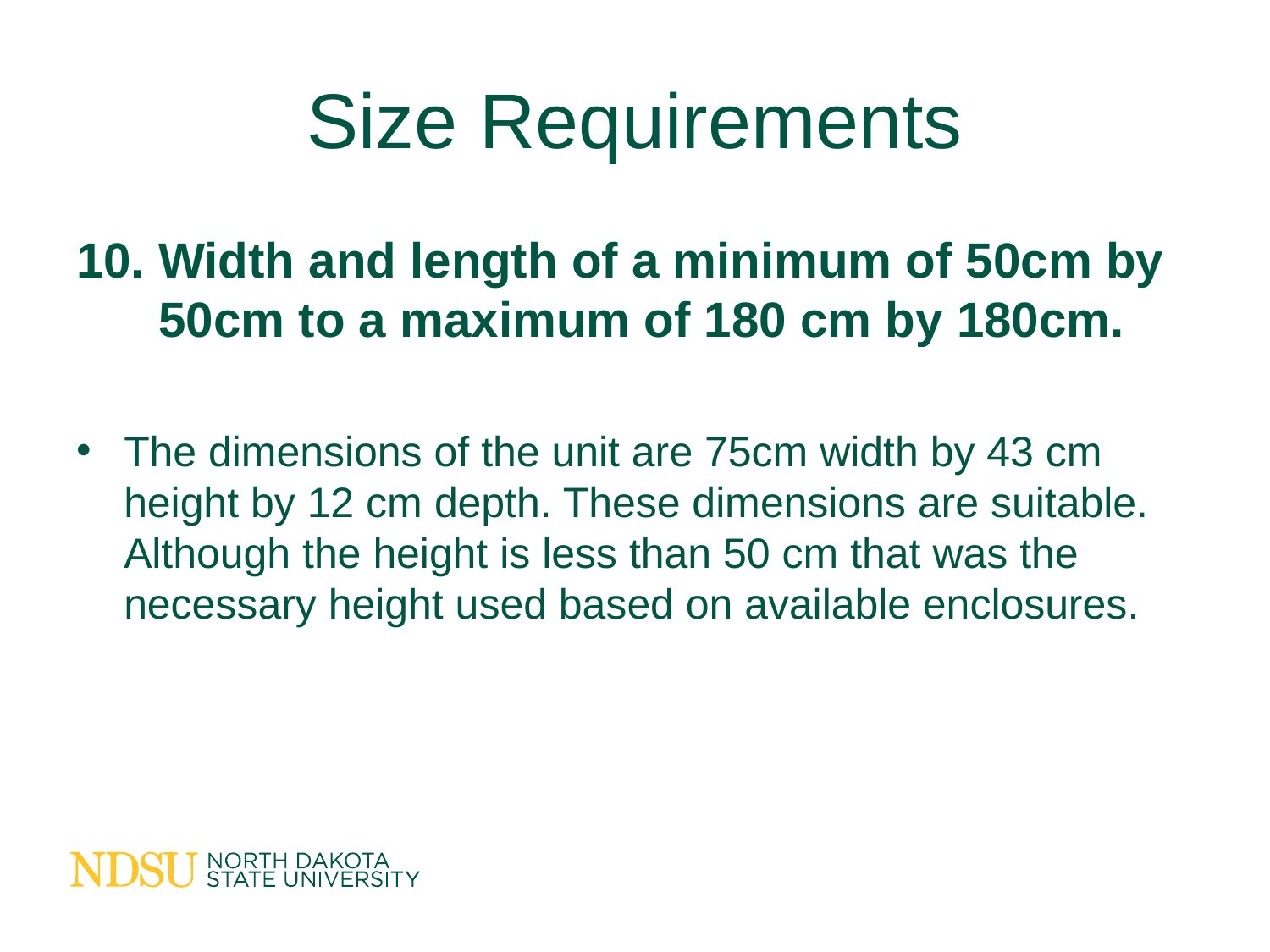

# Size Requirements
10. Width and length of a minimum of 50cm by
      50cm to a maximum of 180 cm by 180cm.

The dimensions of the unit are 75cm width by 43 cm height by 12 cm depth. These dimensions are suitable.  Although the height is less than 50 cm that was the necessary height used based on available enclosures.